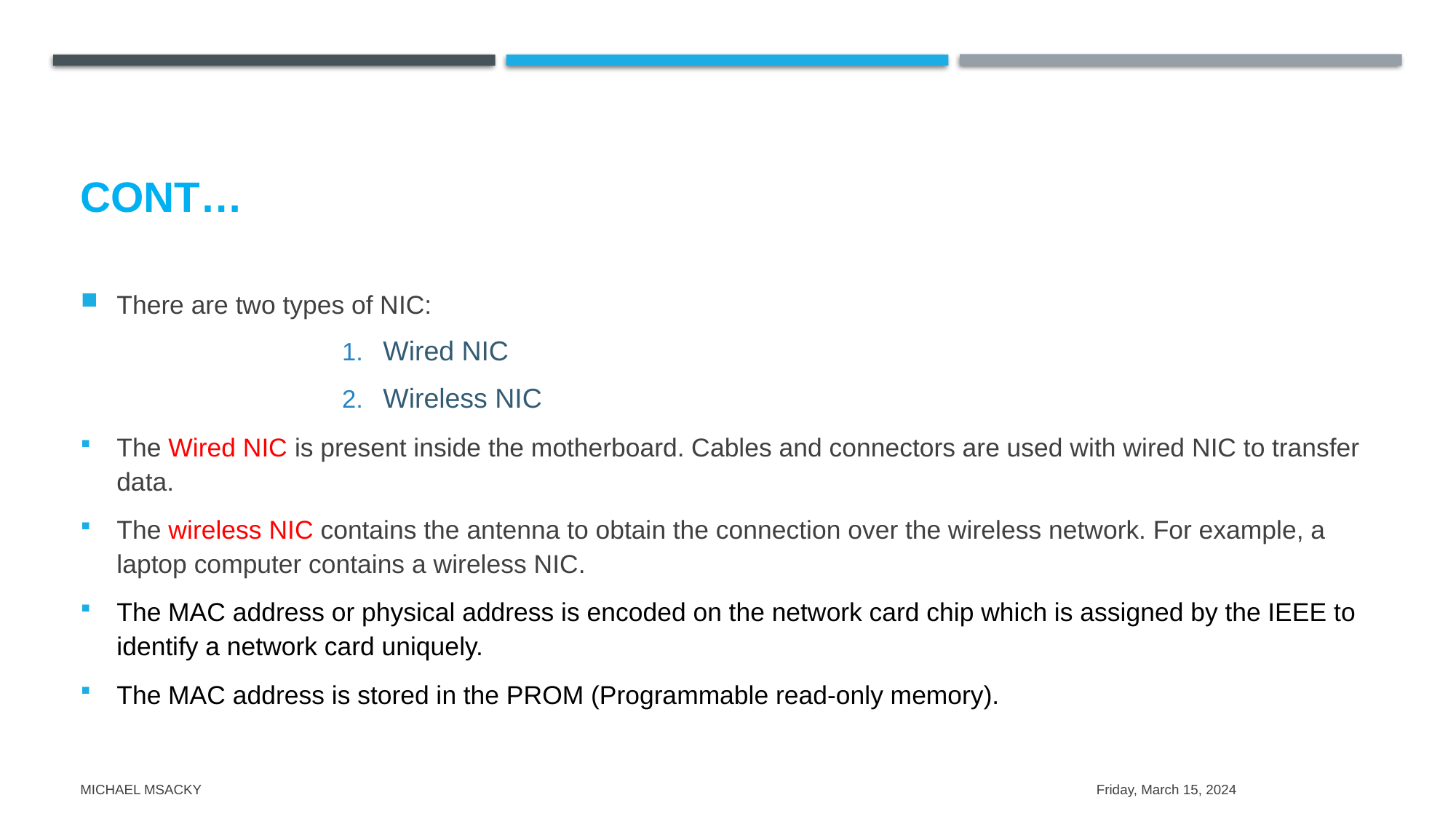

# Cont…
There are two types of NIC:
Wired NIC
Wireless NIC
The Wired NIC is present inside the motherboard. Cables and connectors are used with wired NIC to transfer data.
The wireless NIC contains the antenna to obtain the connection over the wireless network. For example, a laptop computer contains a wireless NIC.
The MAC address or physical address is encoded on the network card chip which is assigned by the IEEE to identify a network card uniquely.
The MAC address is stored in the PROM (Programmable read-only memory).

Michael Msacky
Friday, March 15, 2024